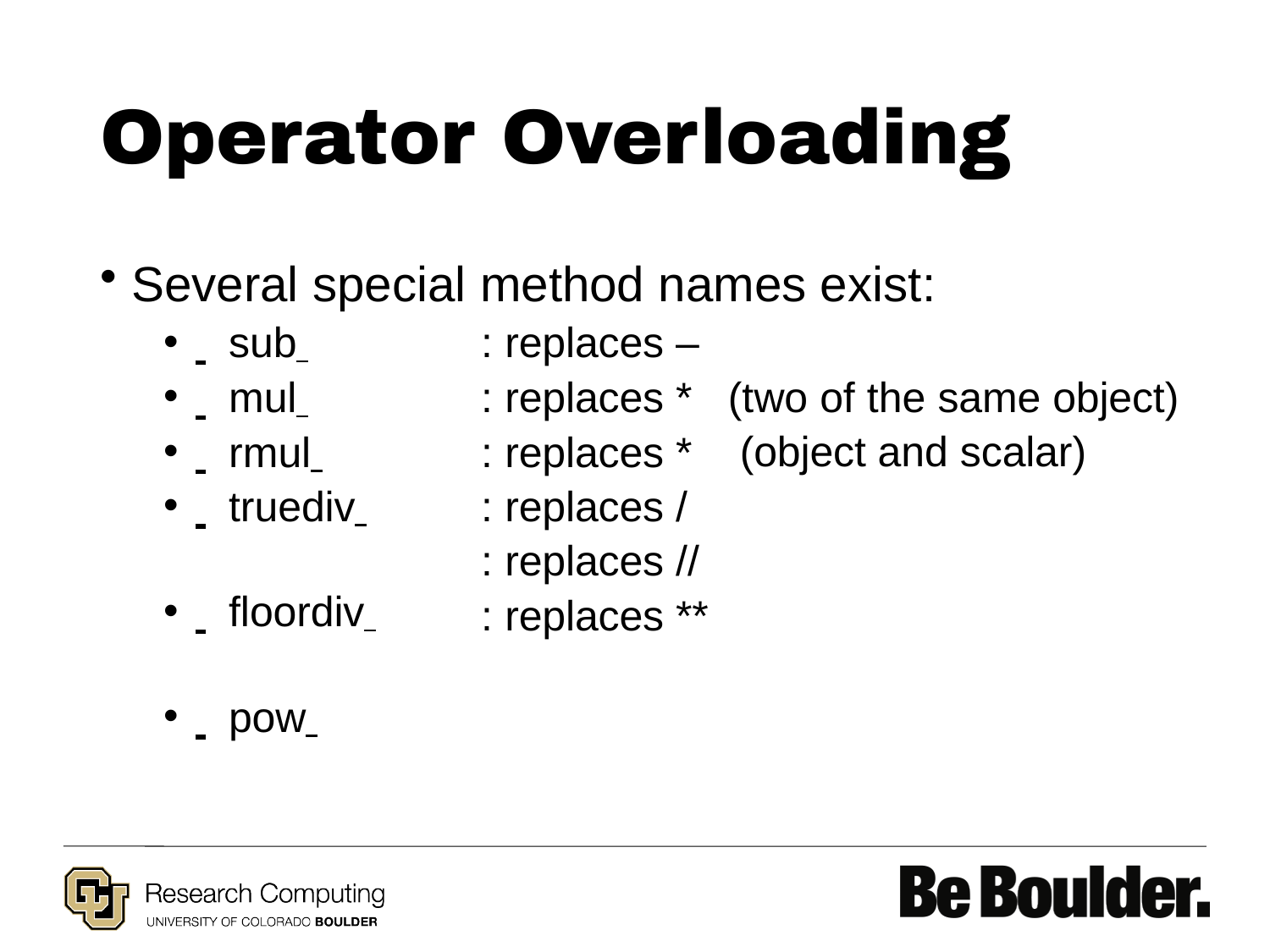

# Operator Overloading
Several special method names exist:
 	sub
 	mul
 	rmul
 	truediv
 	floordiv
 	pow
: replaces –
: replaces *
: replaces *
: replaces /
: replaces //
: replaces **
(two of the same object)  (object and scalar)